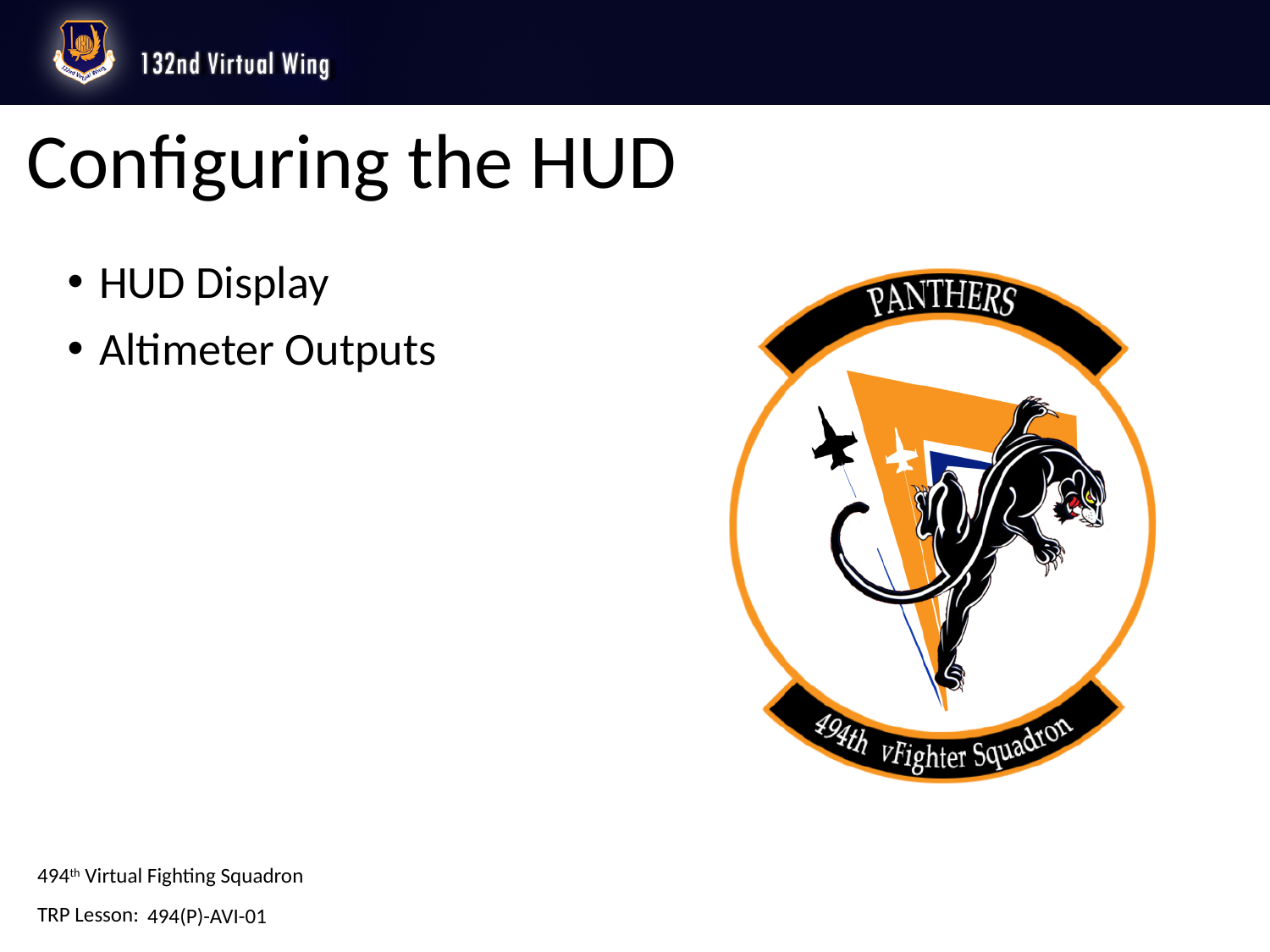

# Configuring the HUD
HUD Display
Altimeter Outputs

494(P)-AVI-01